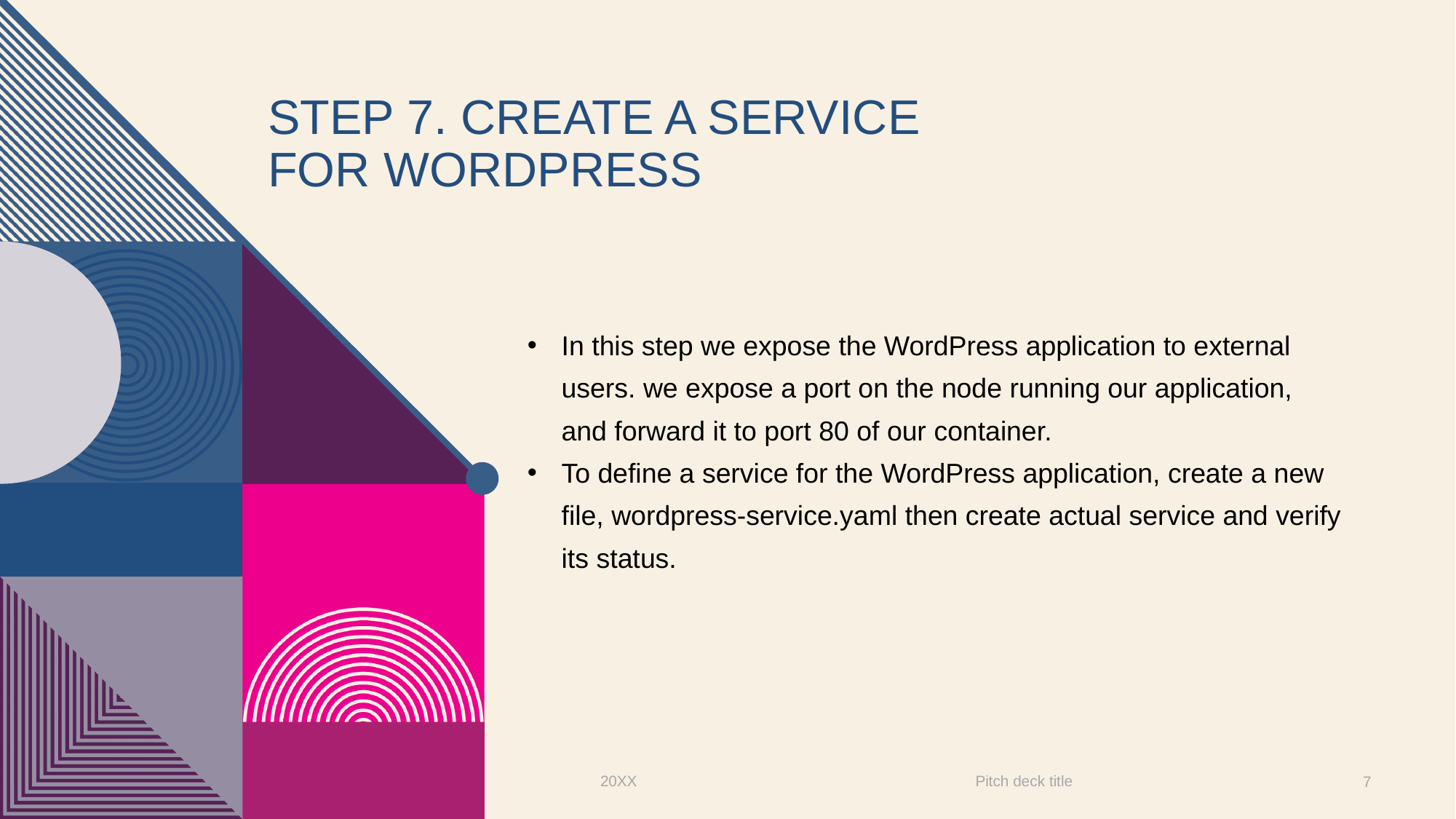

# STEP 7. CREATE A SERVICE FOR WORDPRESS
In this step we expose the WordPress application to external users. we expose a port on the node running our application, and forward it to port 80 of our container.
To define a service for the WordPress application, create a new file, wordpress-service.yaml then create actual service and verify its status.

Pitch deck title
20XX
7